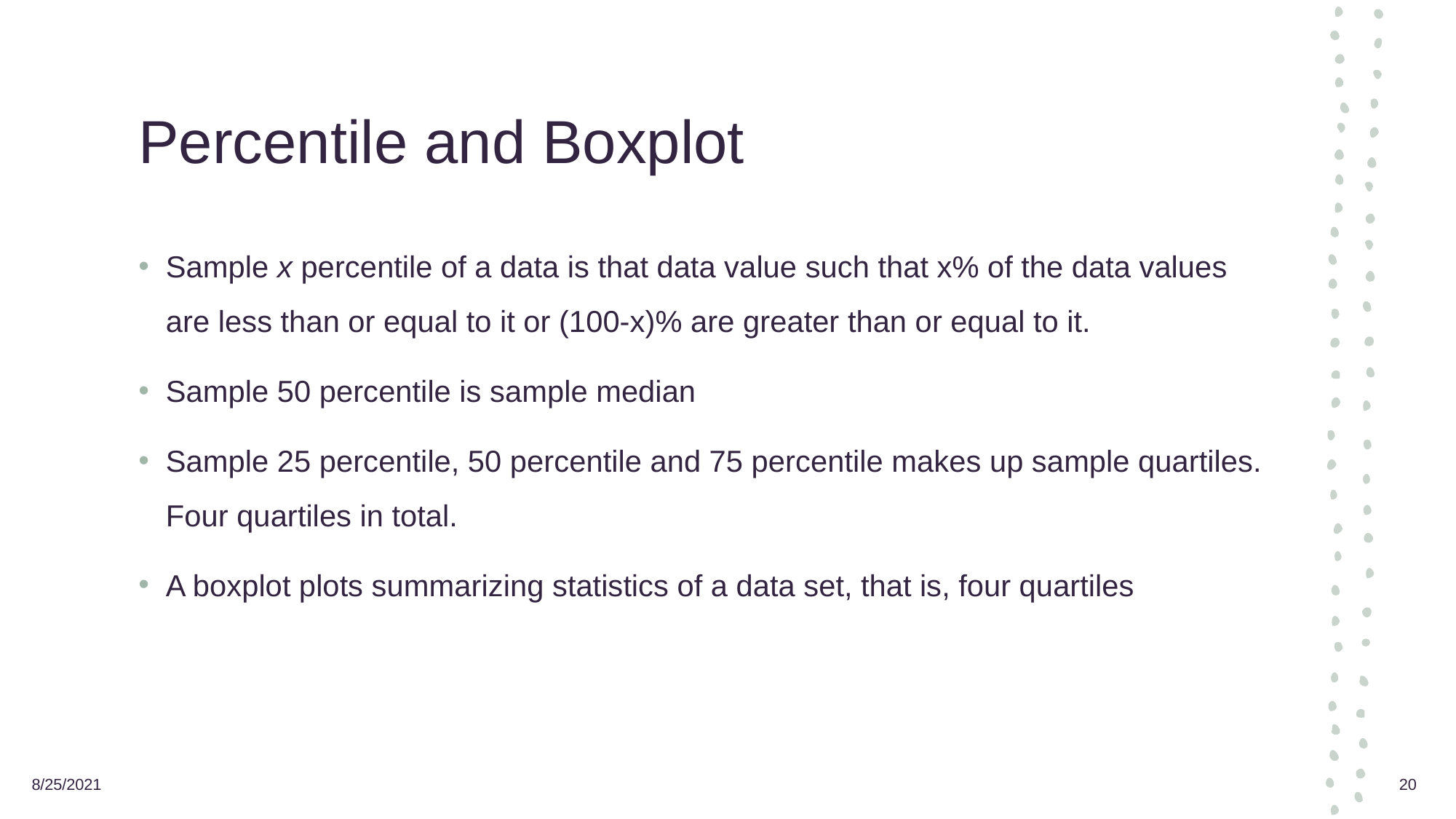

# Percentile and Boxplot
Sample x percentile of a data is that data value such that x% of the data values are less than or equal to it or (100-x)% are greater than or equal to it.
Sample 50 percentile is sample median
Sample 25 percentile, 50 percentile and 75 percentile makes up sample quartiles. Four quartiles in total.
A boxplot plots summarizing statistics of a data set, that is, four quartiles

8/25/2021
20